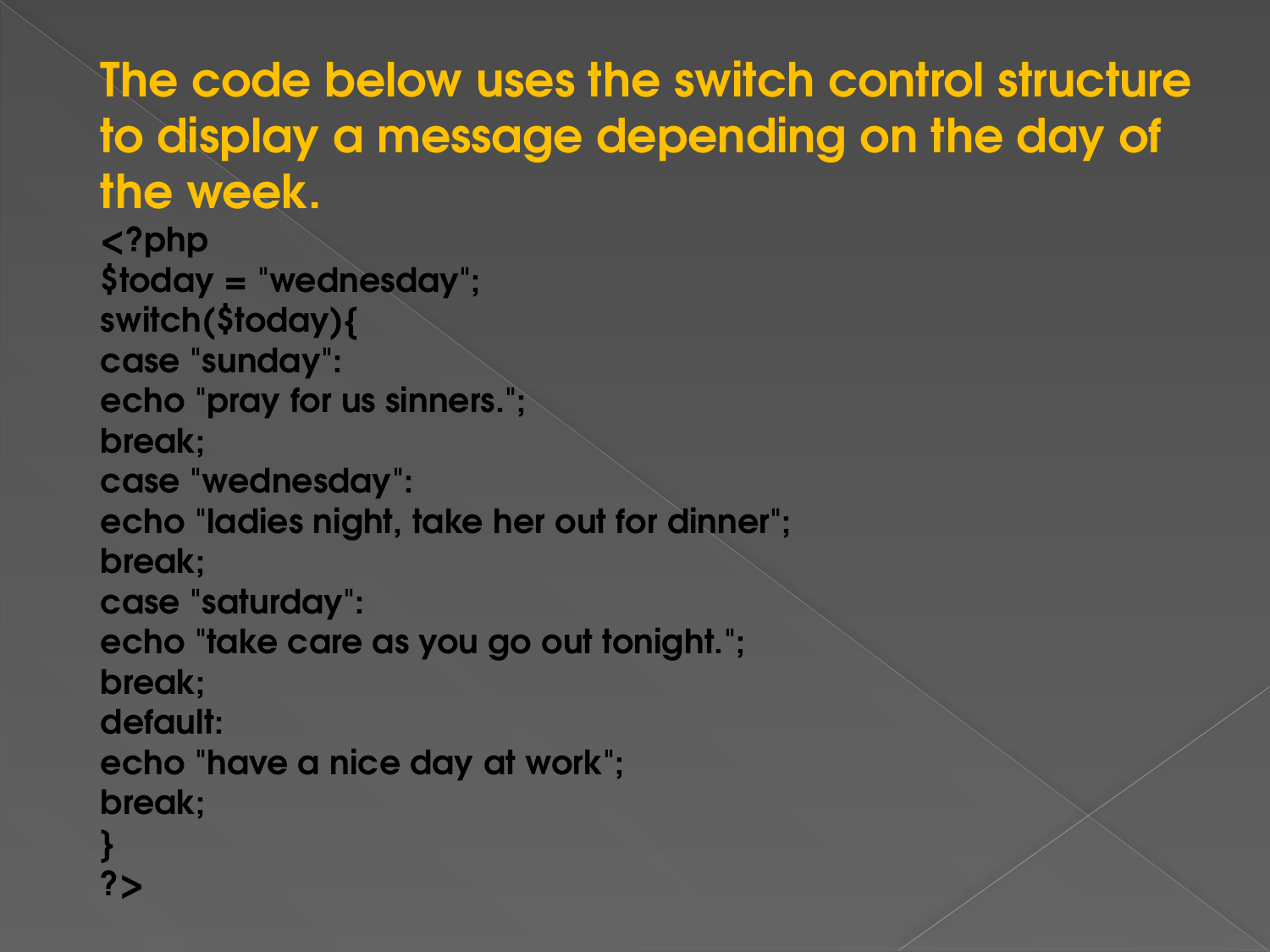

# The code below uses the switch control structure to display a message depending on the day of the week. <?php $today = "wednesday"; switch($today){ case "sunday": echo "pray for us sinners."; break; case "wednesday": echo "ladies night, take her out for dinner"; break; case "saturday": echo "take care as you go out tonight."; break; default: echo "have a nice day at work"; break; } ?>